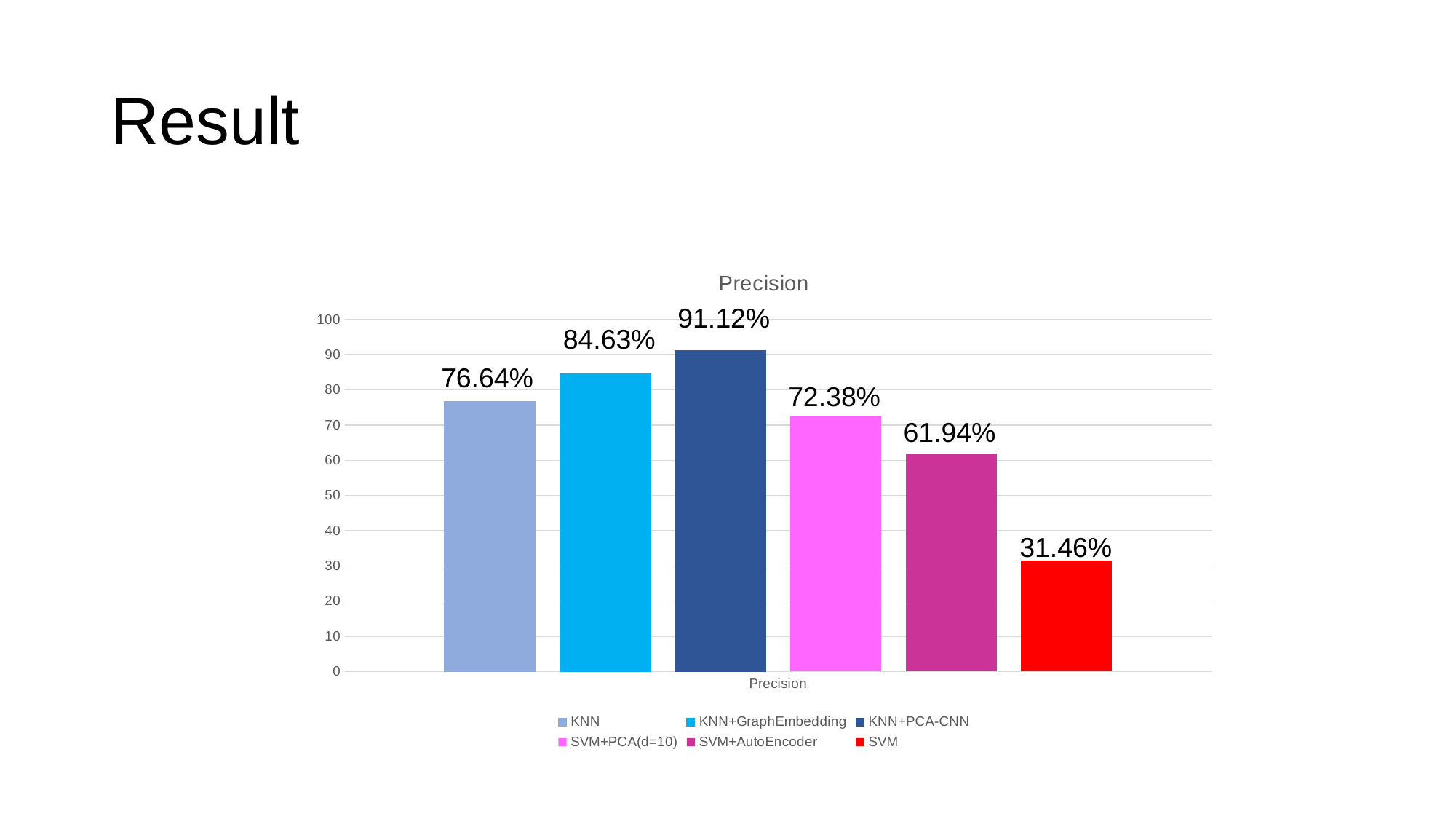

# Result

### Chart: Precision

| Category | KNN | KNN+GraphEmbedding | KNN+PCA-CNN | SVM+PCA(d=10) | SVM+AutoEncoder | SVM |
|---|---|---|---|---|---|---|
| Precision | 76.64 | 84.63 | 91.12 | 72.38 | 61.94 | 31.46 |
91.12%
84.63%
76.64%
72.38%
61.94%
31.46%